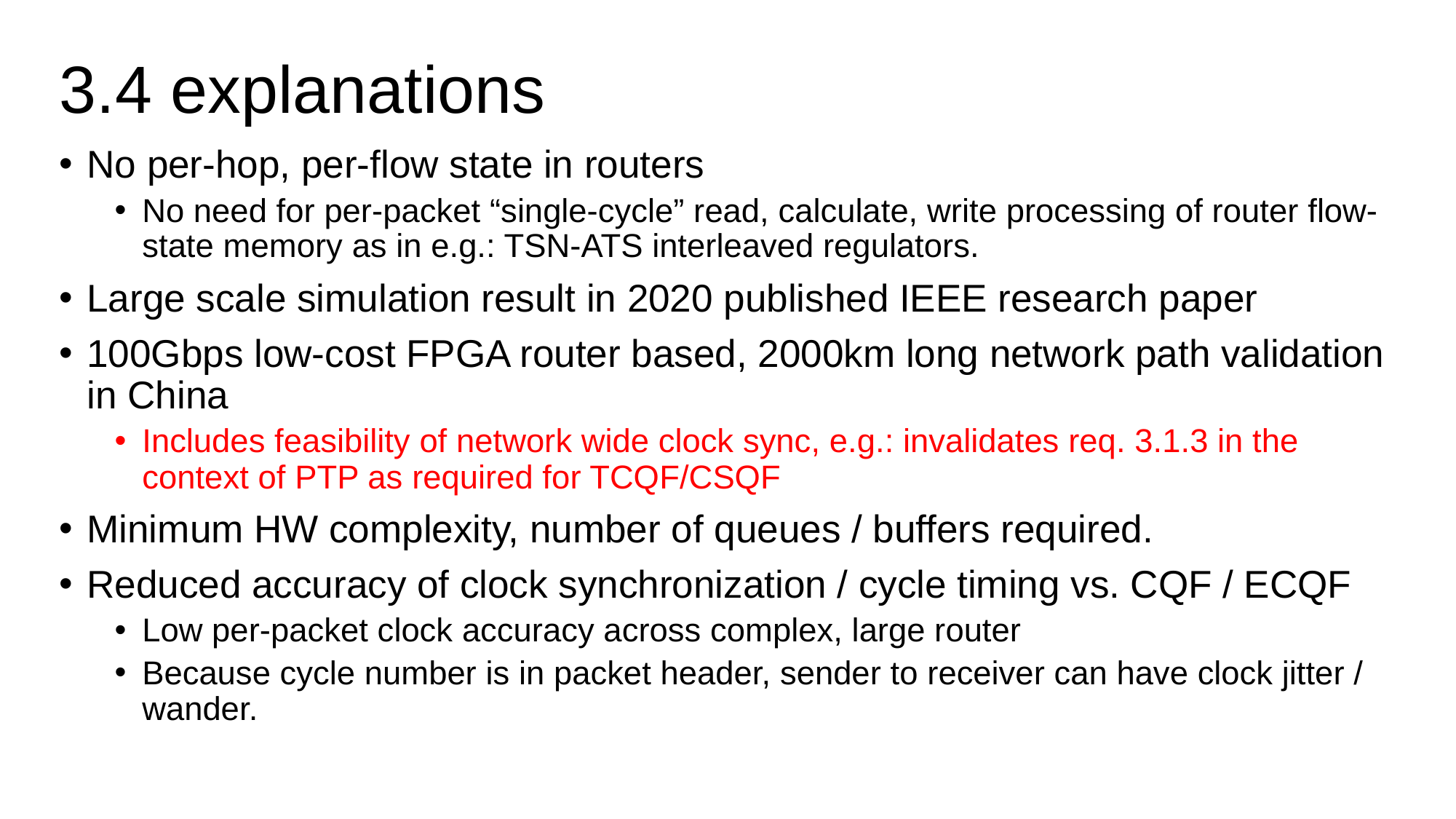

# 3.4 explanations
No per-hop, per-flow state in routers
No need for per-packet “single-cycle” read, calculate, write processing of router flow-state memory as in e.g.: TSN-ATS interleaved regulators.
Large scale simulation result in 2020 published IEEE research paper
100Gbps low-cost FPGA router based, 2000km long network path validation in China
Includes feasibility of network wide clock sync, e.g.: invalidates req. 3.1.3 in the context of PTP as required for TCQF/CSQF
Minimum HW complexity, number of queues / buffers required.
Reduced accuracy of clock synchronization / cycle timing vs. CQF / ECQF
Low per-packet clock accuracy across complex, large router
Because cycle number is in packet header, sender to receiver can have clock jitter / wander.